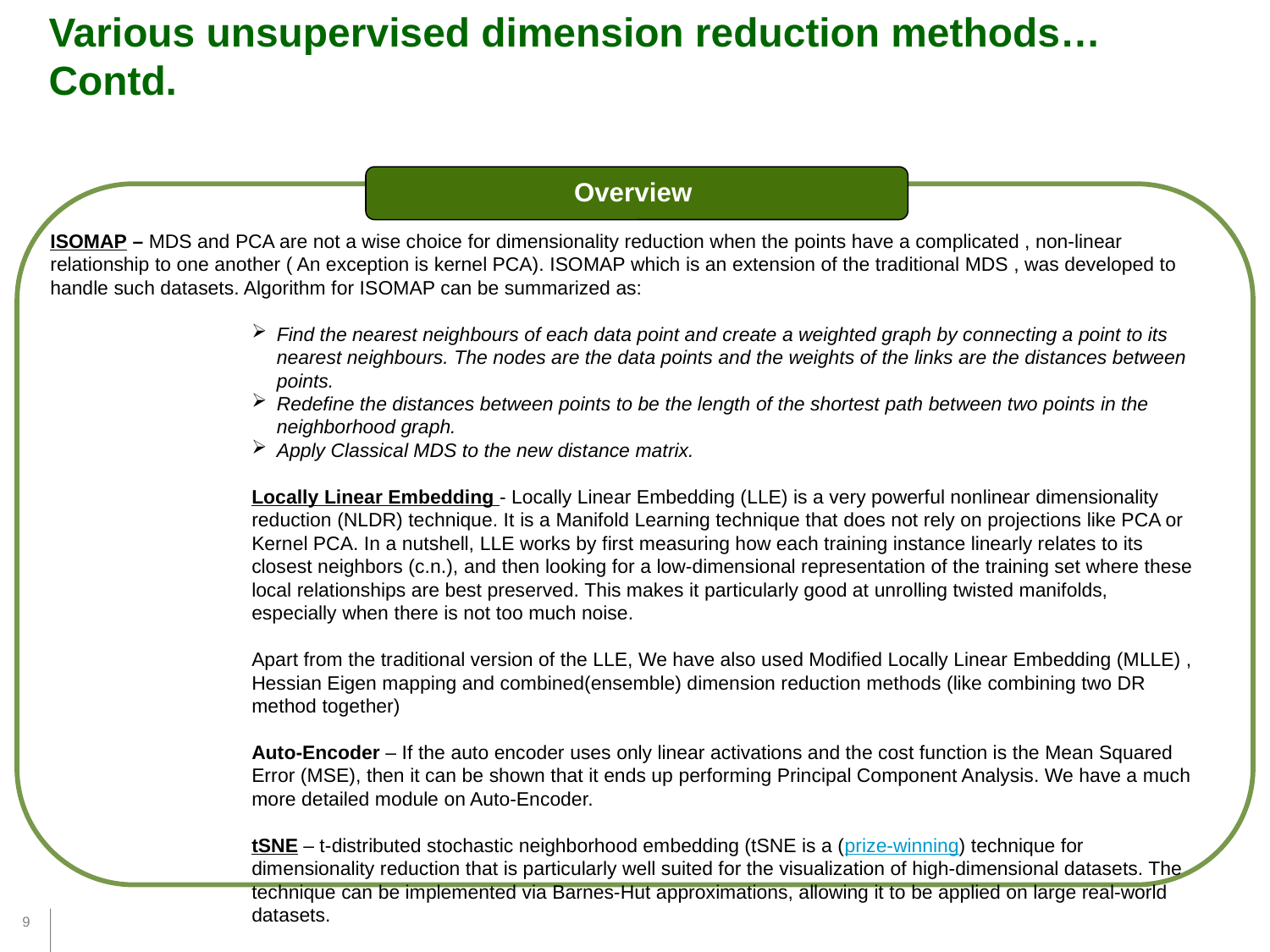

Various unsupervised dimension reduction methods… Contd.
Overview

ISOMAP – MDS and PCA are not a wise choice for dimensionality reduction when the points have a complicated , non-linear relationship to one another ( An exception is kernel PCA). ISOMAP which is an extension of the traditional MDS , was developed to handle such datasets. Algorithm for ISOMAP can be summarized as:

Find the nearest neighbours of each data point and create a weighted graph by connecting a point to its nearest neighbours. The nodes are the data points and the weights of the links are the distances between points.
Redefine the distances between points to be the length of the shortest path between two points in the neighborhood graph.
Apply Classical MDS to the new distance matrix.

Locally Linear Embedding - Locally Linear Embedding (LLE) is a very powerful nonlinear dimensionality reduction (NLDR) technique. It is a Manifold Learning technique that does not rely on projections like PCA or Kernel PCA. In a nutshell, LLE works by first measuring how each training instance linearly relates to its closest neighbors (c.n.), and then looking for a low-dimensional representation of the training set where these local relationships are best preserved. This makes it particularly good at unrolling twisted manifolds, especially when there is not too much noise.

Apart from the traditional version of the LLE, We have also used Modified Locally Linear Embedding (MLLE) , Hessian Eigen mapping and combined(ensemble) dimension reduction methods (like combining two DR method together)

Auto-Encoder – If the auto encoder uses only linear activations and the cost function is the Mean Squared Error (MSE), then it can be shown that it ends up performing Principal Component Analysis. We have a much more detailed module on Auto-Encoder.

tSNE – t-distributed stochastic neighborhood embedding (tSNE is a (prize-winning) technique for dimensionality reduction that is particularly well suited for the visualization of high-dimensional datasets. The technique can be implemented via Barnes-Hut approximations, allowing it to be applied on large real-world datasets.